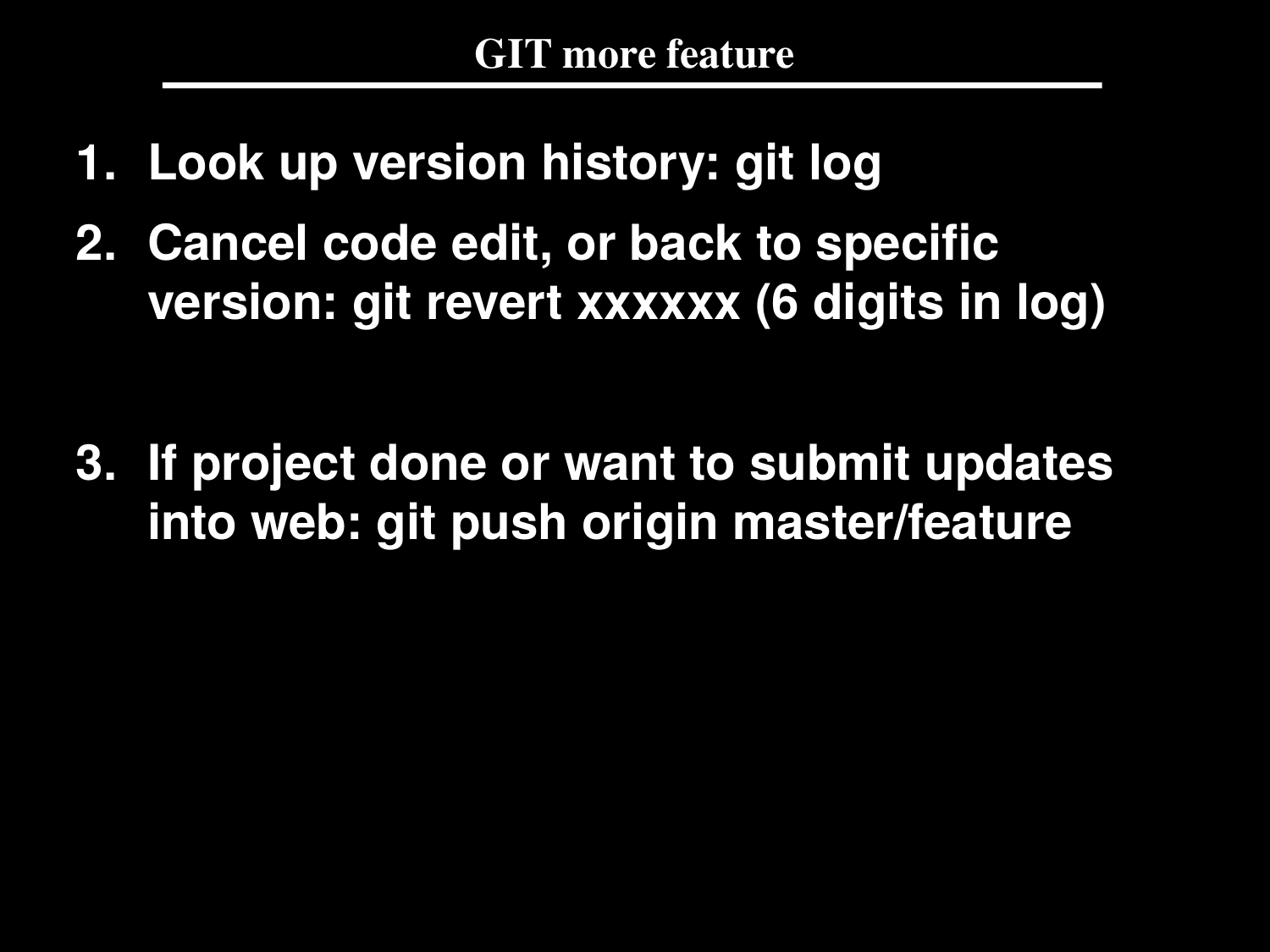

# GIT more feature
Look up version history: git log
Cancel code edit, or back to specific version: git revert xxxxxx (6 digits in log)

If project done or want to submit updates into web: git push origin master/feature